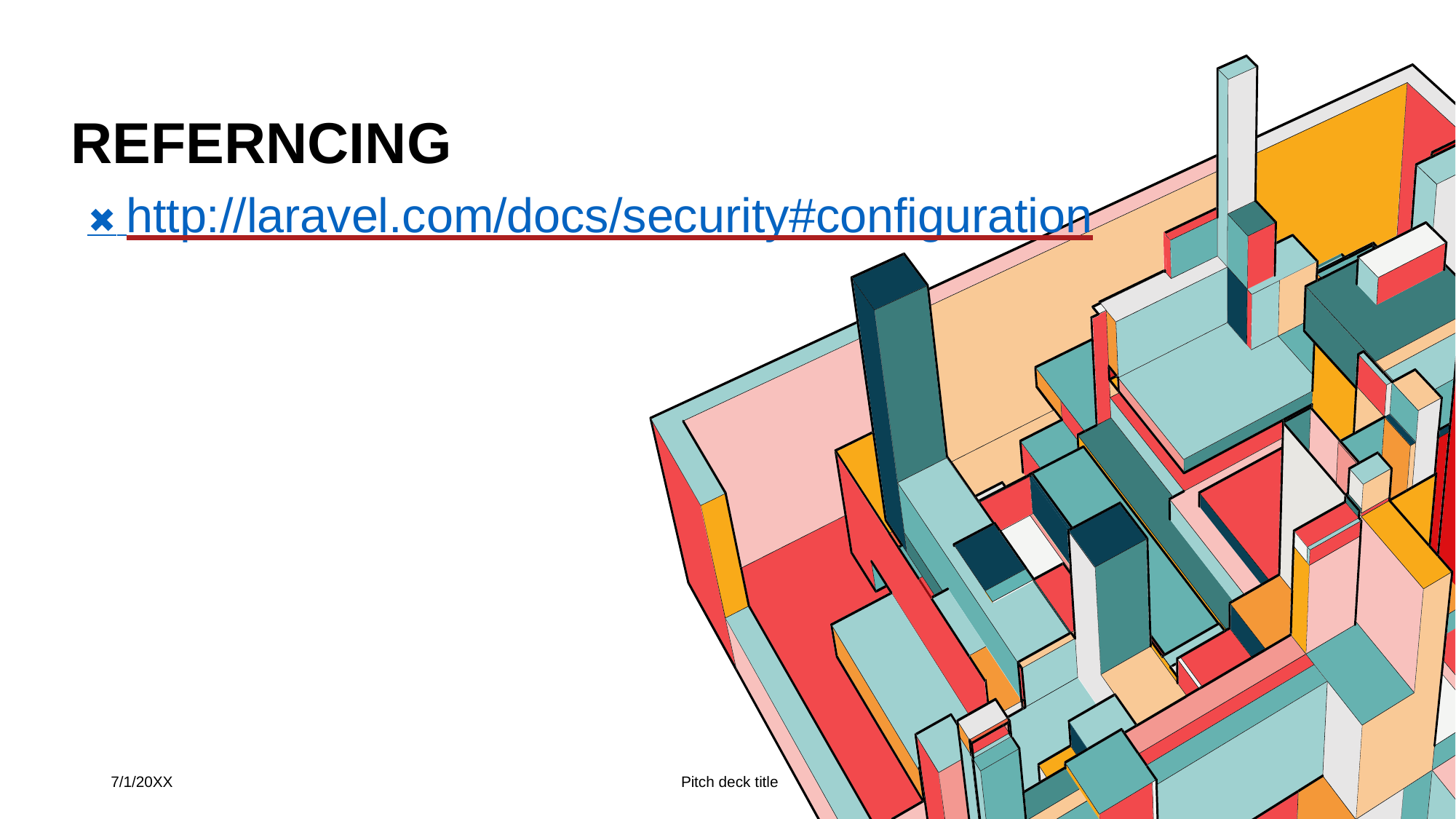

# REFERNCING
🞭 http://laravel.com/docs/security#configuration
7/1/20XX
Pitch deck title
129